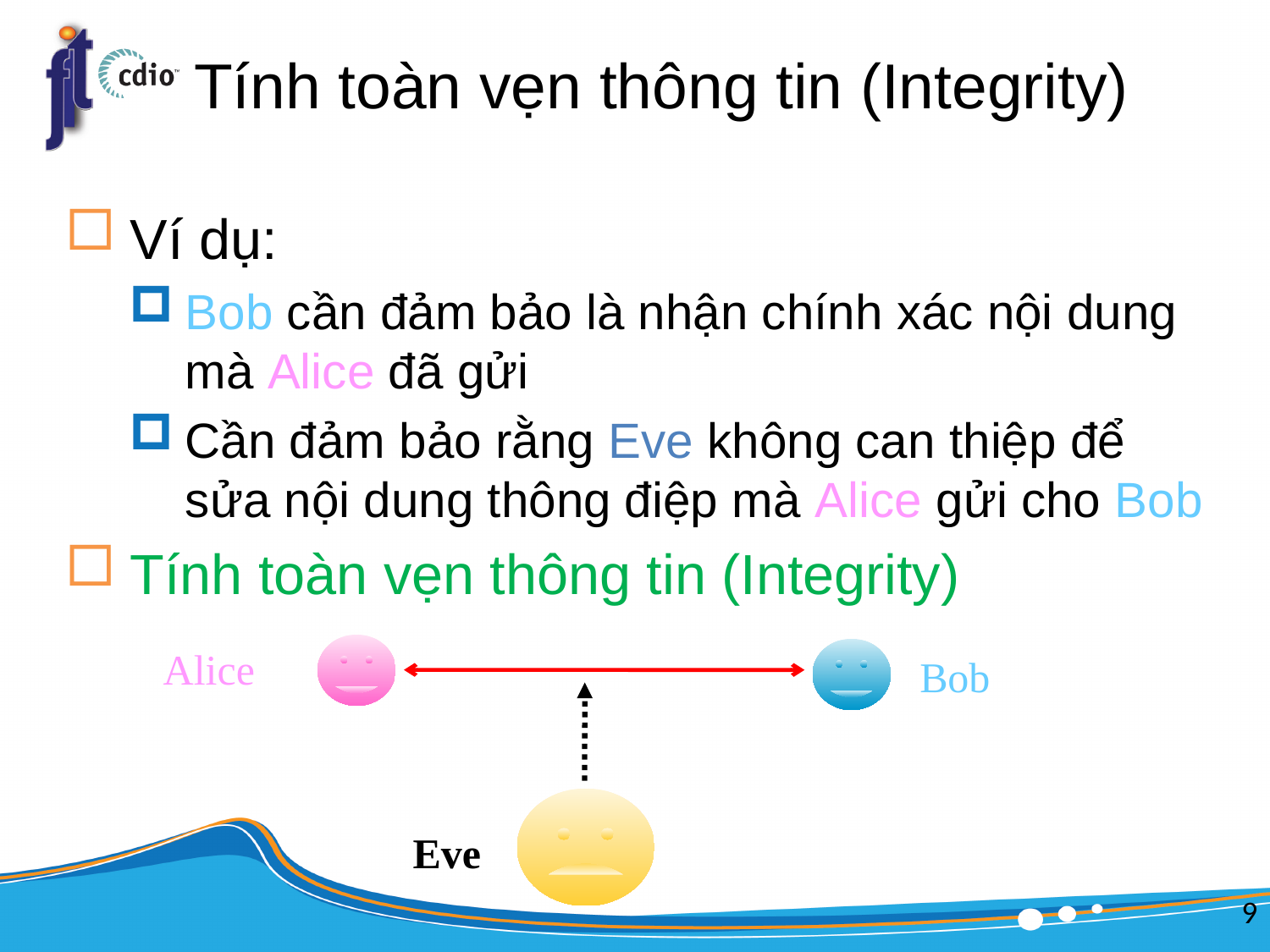

# Tính toàn vẹn thông tin (Integrity)
Ví dụ:
Bob cần đảm bảo là nhận chính xác nội dung mà Alice đã gửi
Cần đảm bảo rằng Eve không can thiệp để sửa nội dung thông điệp mà Alice gửi cho Bob
Tính toàn vẹn thông tin (Integrity)

Alice

Bob

Eve
9